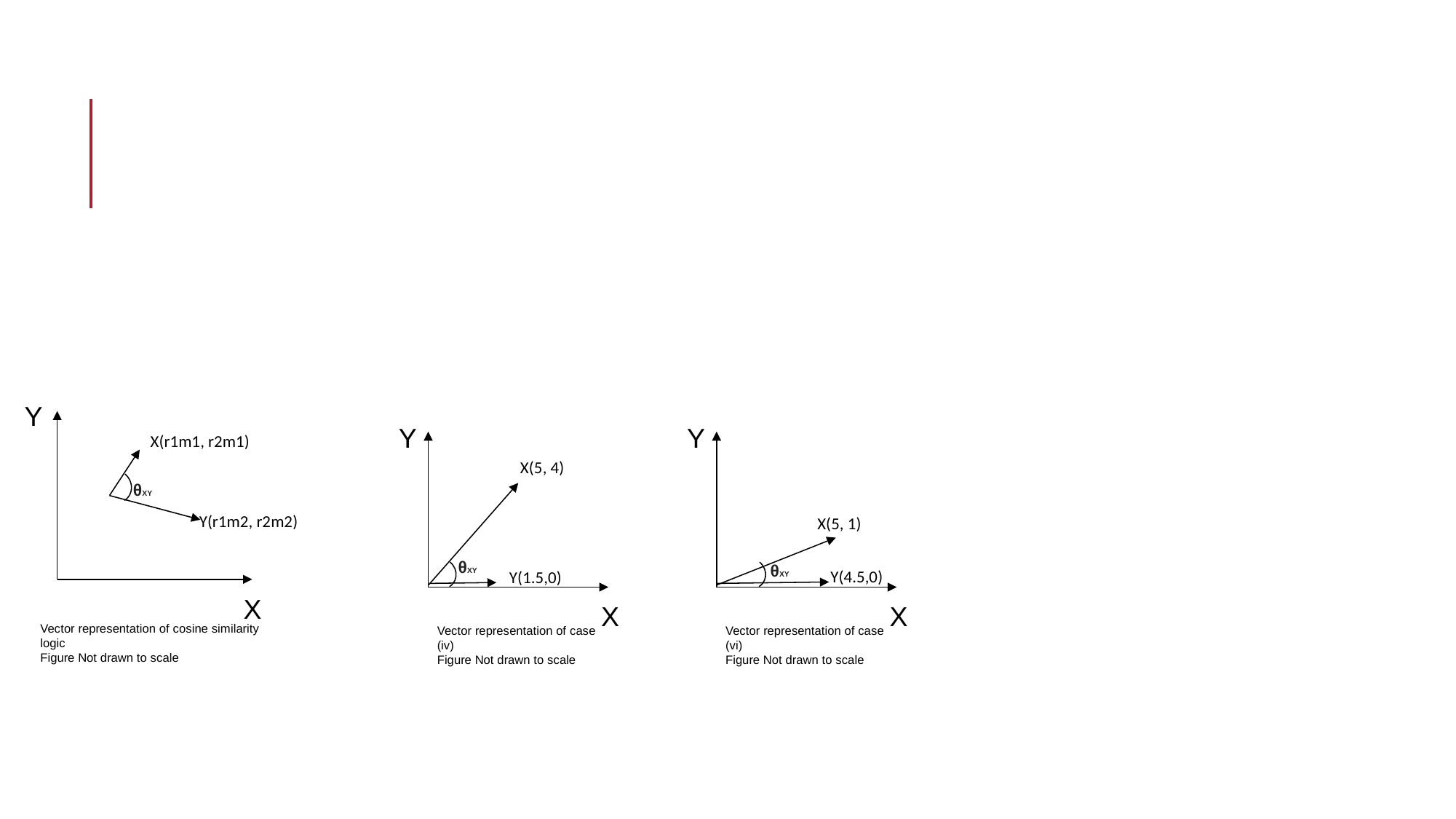

Y
X(r1m1, r2m1)

θXY
Y(r1m2, r2m2)
X
Vector representation of cosine similarity logic
Figure Not drawn to scale
Y
X(5, 4)
θXY

Y(1.5,0)
X
Vector representation of case (iv)
Figure Not drawn to scale
Y
X(5, 1)
θXY

Y(4.5,0)
X
Vector representation of case (vi)
Figure Not drawn to scale